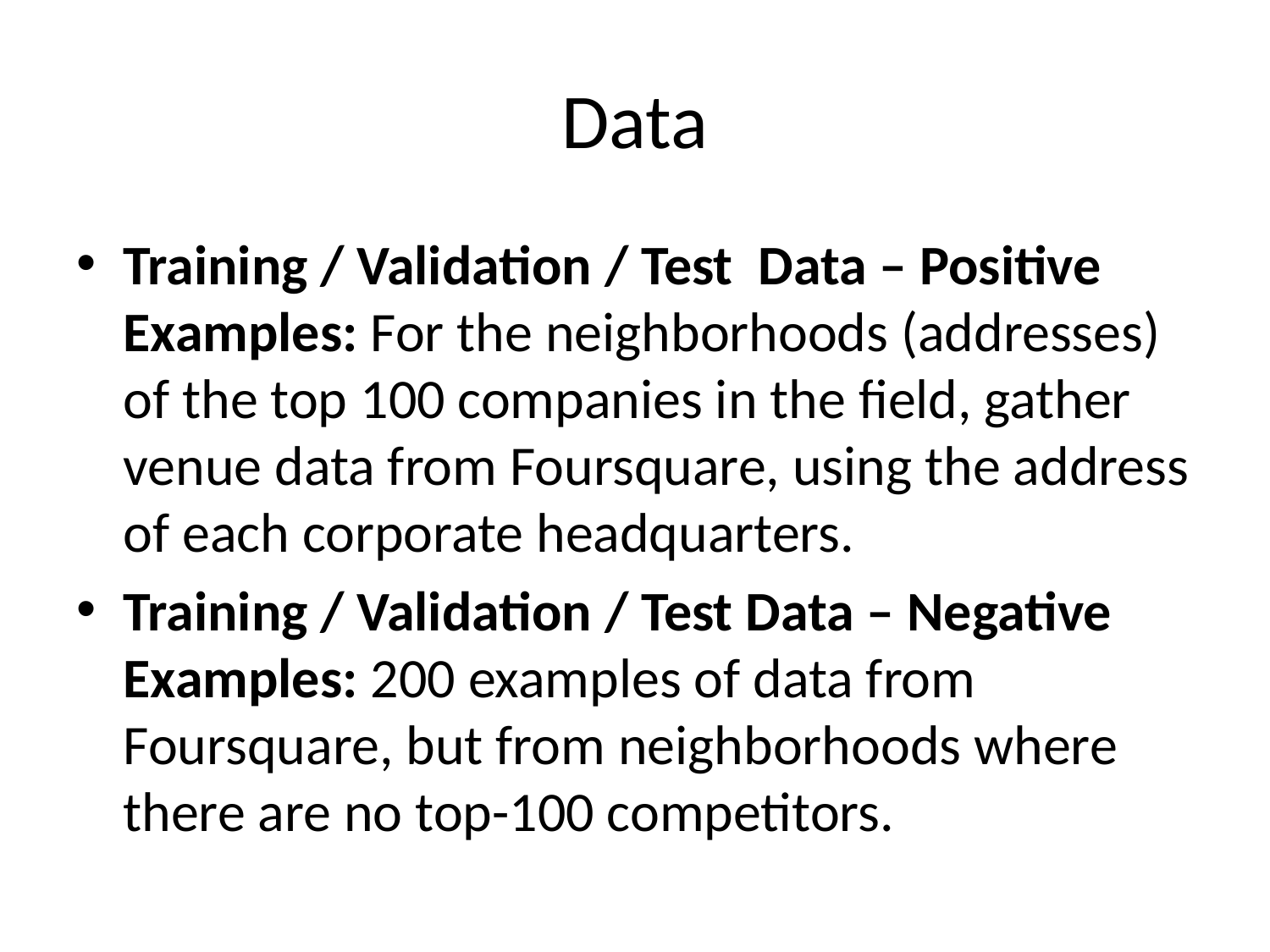

# Data
Training / Validation / Test  Data – Positive Examples: For the neighborhoods (addresses) of the top 100 companies in the field, gather venue data from Foursquare, using the address of each corporate headquarters.
Training / Validation / Test Data – Negative Examples: 200 examples of data from Foursquare, but from neighborhoods where there are no top-100 competitors.